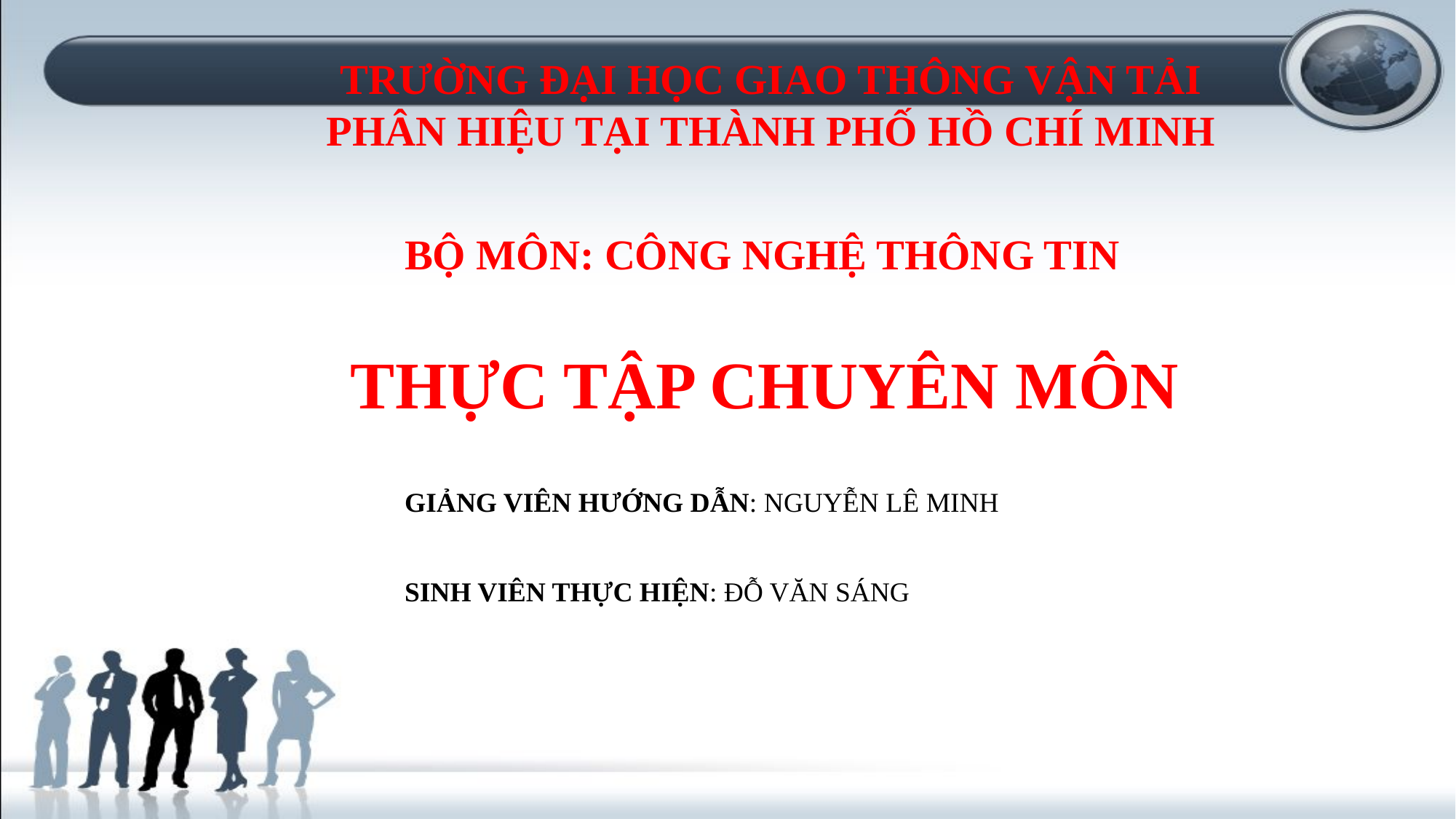

TRƯỜNG ĐẠI HỌC GIAO THÔNG VẬN TẢI PHÂN HIỆU TẠI THÀNH PHỐ HỒ CHÍ MINH
BỘ MÔN: CÔNG NGHỆ THÔNG TIN
THỰC TẬP CHUYÊN MÔN
GIẢNG VIÊN HƯỚNG DẪN: NGUYỄN LÊ MINH
SINH VIÊN THỰC HIỆN: ĐỖ VĂN SÁNG